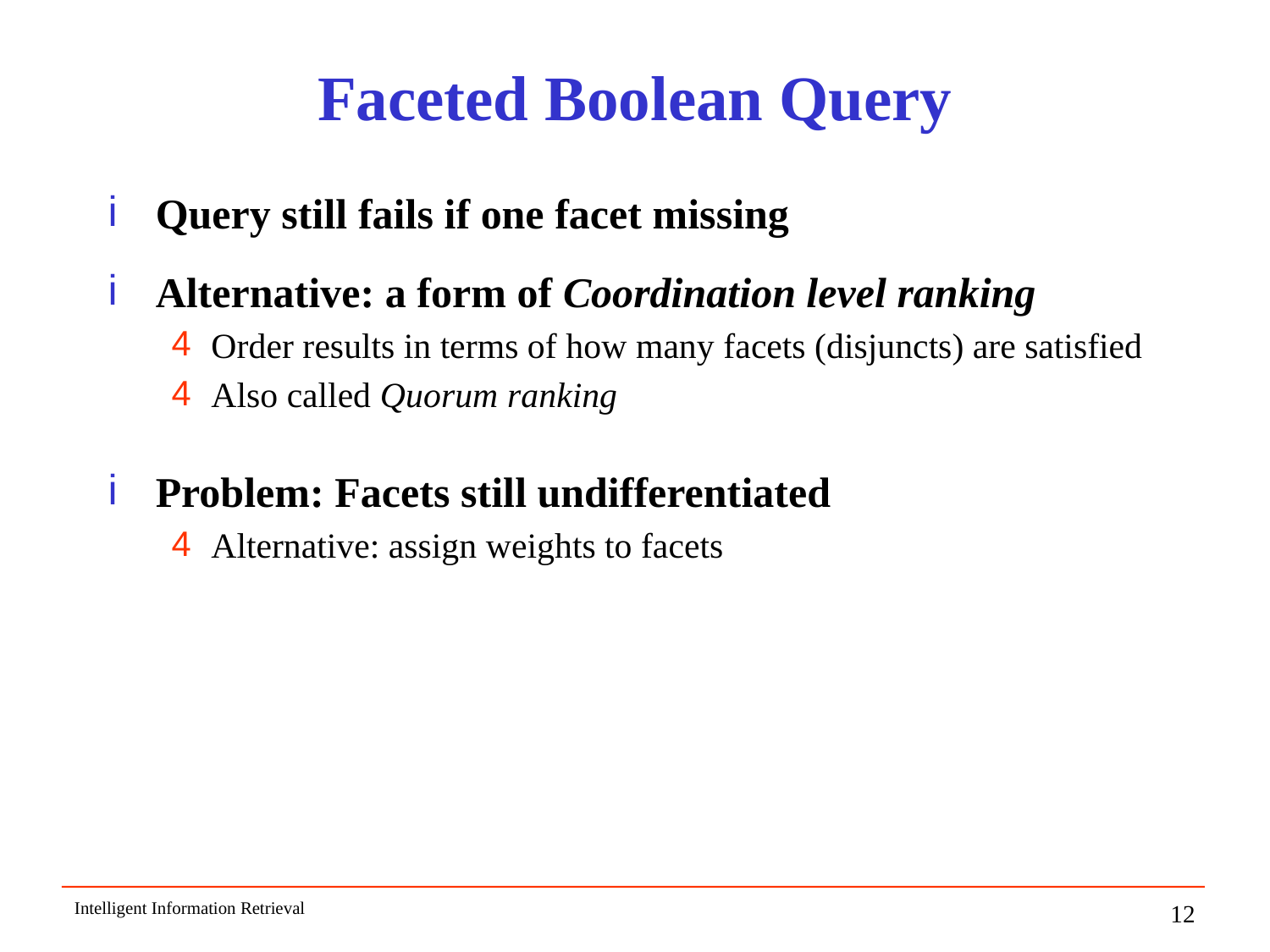

# Faceted Boolean Query
Query still fails if one facet missing

Alternative: a form of Coordination level ranking
Order results in terms of how many facets (disjuncts) are satisfied
Also called Quorum ranking

Problem: Facets still undifferentiated
Alternative: assign weights to facets

Intelligent Information Retrieval
12